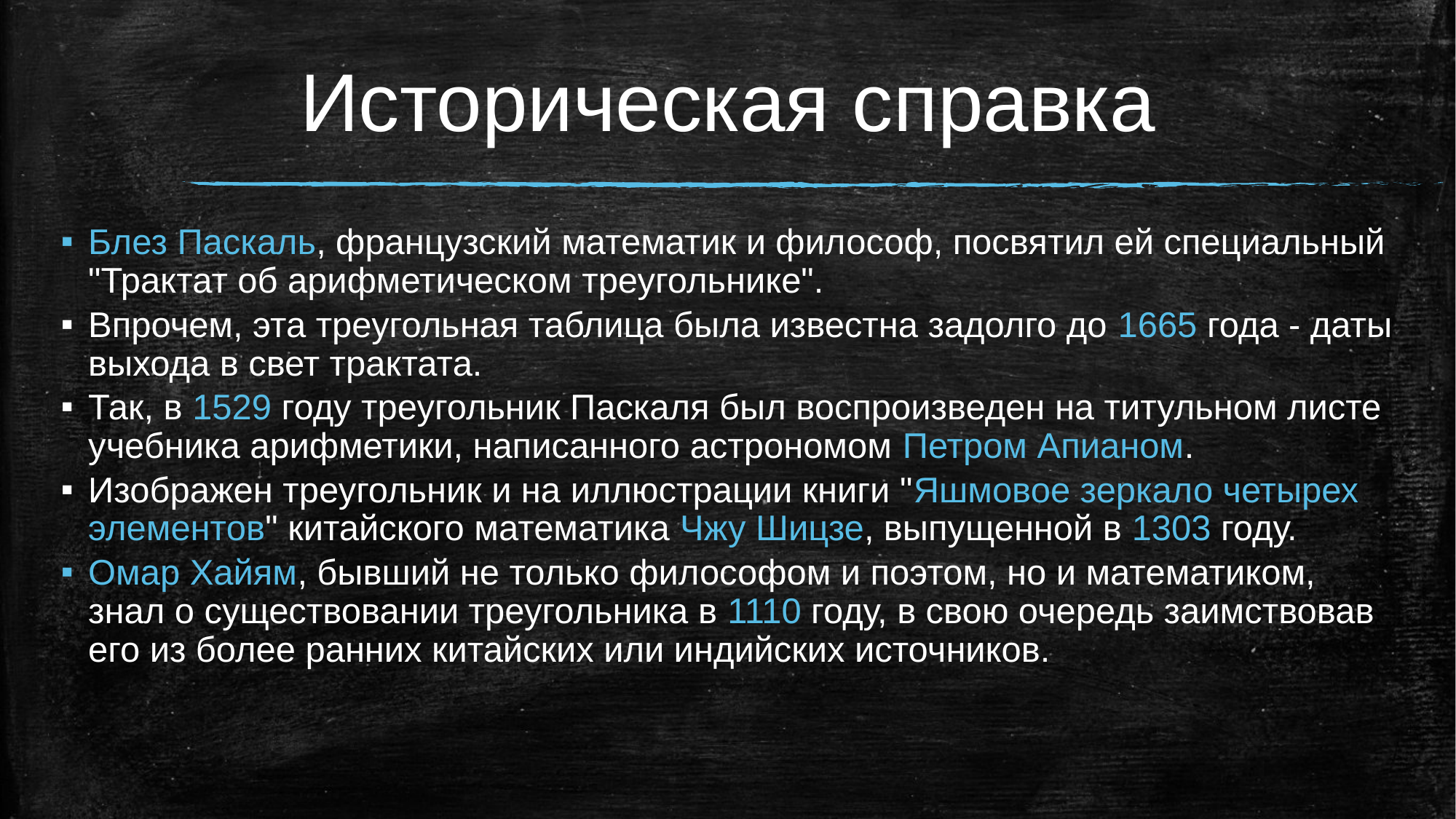

# Историческая справка
Блез Паскаль, французский математик и философ, посвятил ей специальный "Трактат об арифметическом треугольнике".
Впрочем, эта треугольная таблица была известна задолго до 1665 года - даты выхода в свет трактата.
Так, в 1529 году треугольник Паскаля был воспроизведен на титульном листе учебника арифметики, написанного астрономом Петром Апианом.
Изображен треугольник и на иллюстрации книги "Яшмовое зеркало четырех элементов" китайского математика Чжу Шицзе, выпущенной в 1303 году.
Омар Хайям, бывший не только философом и поэтом, но и математиком, знал о существовании треугольника в 1110 году, в свою очередь заимствовав его из более ранних китайских или индийских источников.